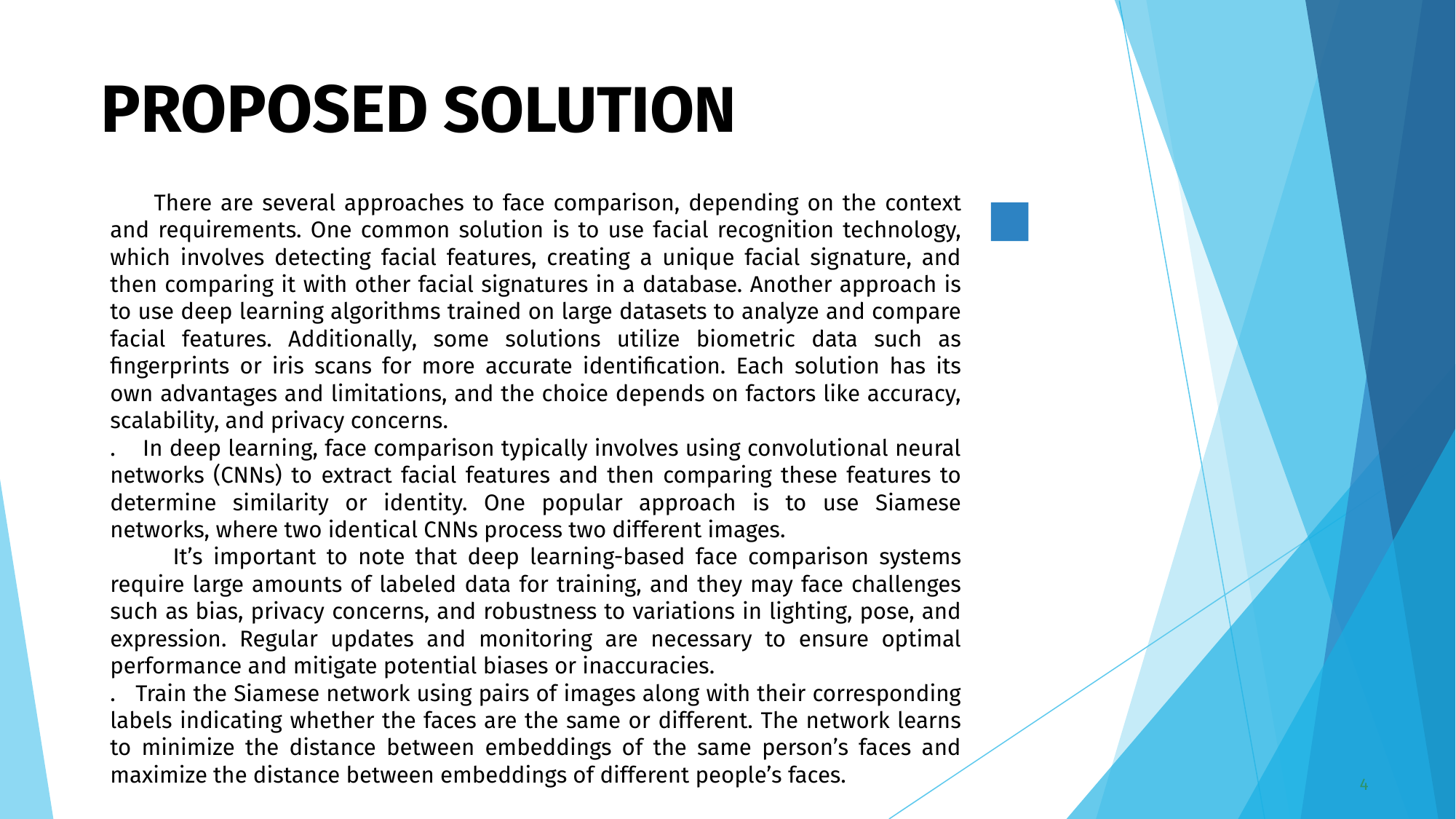

# PROPOSED SOLUTION
     There are several approaches to face comparison, depending on the context and requirements. One common solution is to use facial recognition technology, which involves detecting facial features, creating a unique facial signature, and then comparing it with other facial signatures in a database. Another approach is to use deep learning algorithms trained on large datasets to analyze and compare facial features. Additionally, some solutions utilize biometric data such as fingerprints or iris scans for more accurate identification. Each solution has its own advantages and limitations, and the choice depends on factors like accuracy, scalability, and privacy concerns.
.    In deep learning, face comparison typically involves using convolutional neural networks (CNNs) to extract facial features and then comparing these features to determine similarity or identity. One popular approach is to use Siamese networks, where two identical CNNs process two different images.
      It’s important to note that deep learning-based face comparison systems require large amounts of labeled data for training, and they may face challenges such as bias, privacy concerns, and robustness to variations in lighting, pose, and expression. Regular updates and monitoring are necessary to ensure optimal performance and mitigate potential biases or inaccuracies.
.   Train the Siamese network using pairs of images along with their corresponding labels indicating whether the faces are the same or different. The network learns to minimize the distance between embeddings of the same person’s faces and maximize the distance between embeddings of different people’s faces.

4